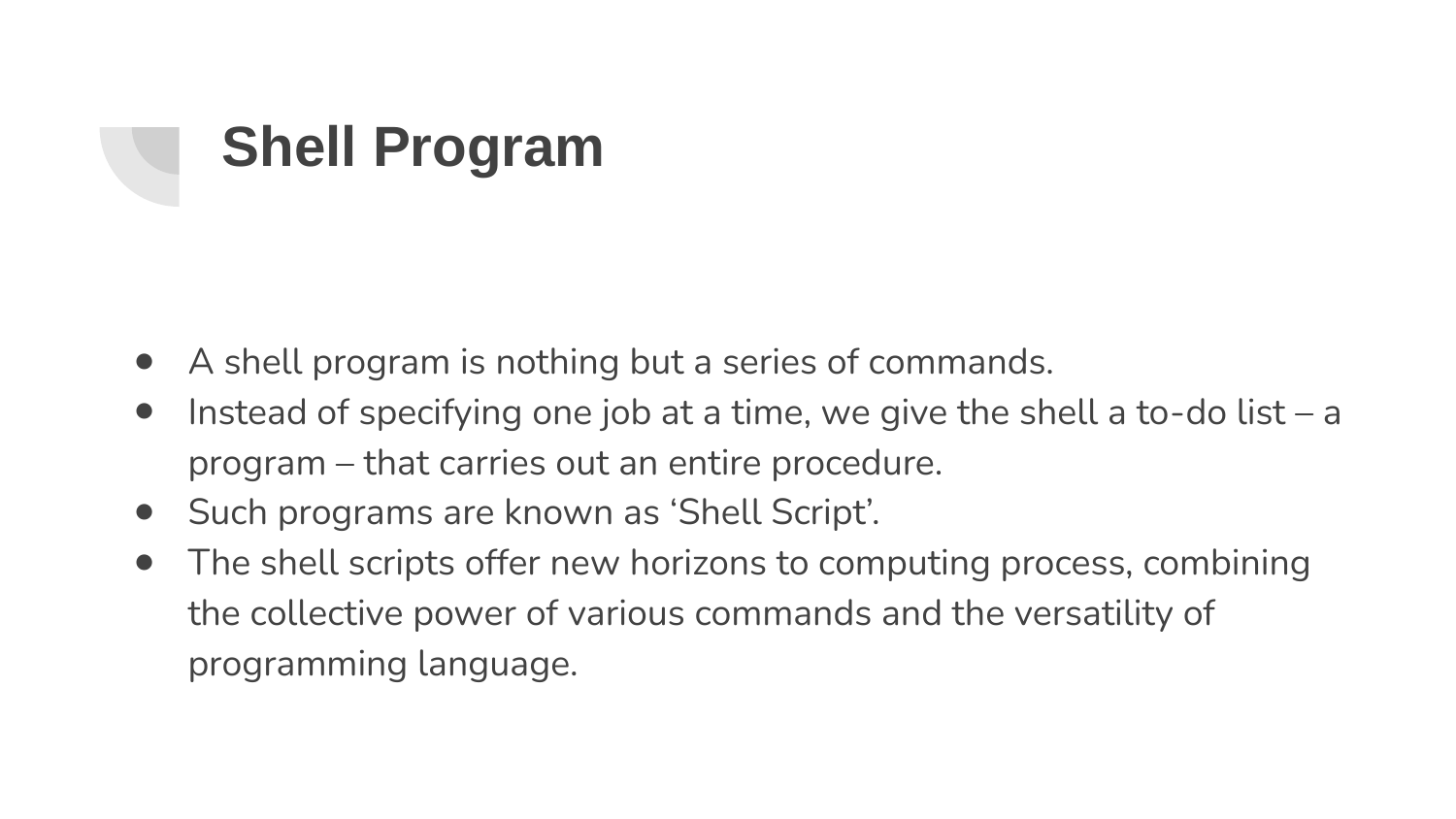

# Shell Program
A shell program is nothing but a series of commands.
Instead of specifying one job at a time, we give the shell a to-do list – a program – that carries out an entire procedure.
Such programs are known as ‘Shell Script’.
The shell scripts offer new horizons to computing process, combining the collective power of various commands and the versatility of programming language.